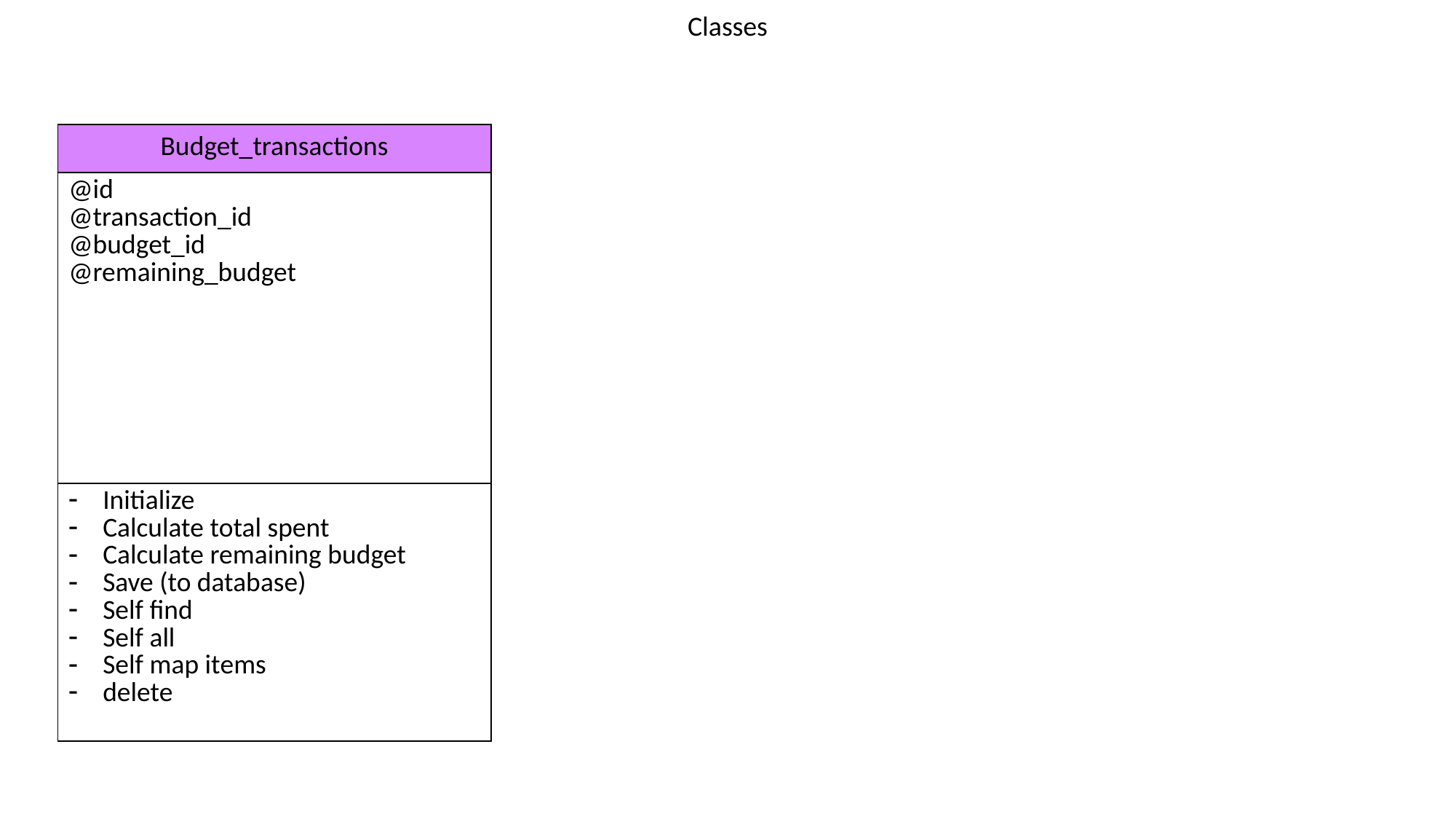

# Classes
| Budget\_transactions |
| --- |
| @id @transaction\_id @budget\_id @remaining\_budget |
| Initialize Calculate total spent Calculate remaining budget Save (to database) Self find Self all Self map items delete |